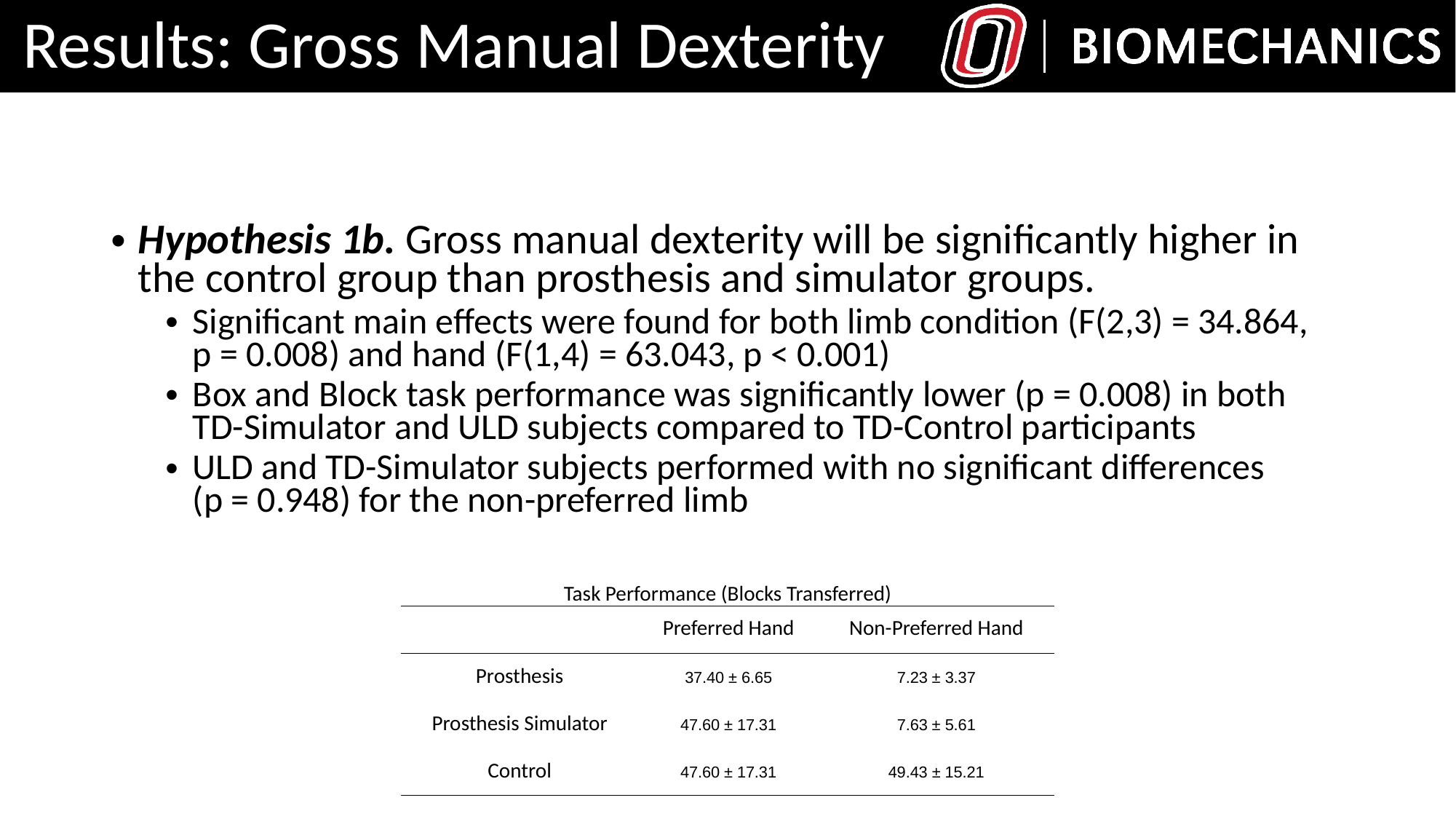

# Results: Gross Manual Dexterity
Hypothesis 1b. Gross manual dexterity will be significantly higher in the control group than prosthesis and simulator groups.
Significant main effects were found for both limb condition (F(2,3) = 34.864,
p = 0.008) and hand (F(1,4) = 63.043, p < 0.001)
Box and Block task performance was significantly lower (p = 0.008) in both TD-Simulator and ULD subjects compared to TD-Control participants
ULD and TD-Simulator subjects performed with no significant differences
(p = 0.948) for the non-preferred limb
| Task Performance (Blocks Transferred) |  |  |
| --- | --- | --- |
|  | Preferred Hand | Non-Preferred Hand |
| Prosthesis | 37.40 ± 6.65 | 7.23 ± 3.37 |
| Prosthesis Simulator | 47.60 ± 17.31 | 7.63 ± 5.61 |
| Control | 47.60 ± 17.31 | 49.43 ± 15.21 |